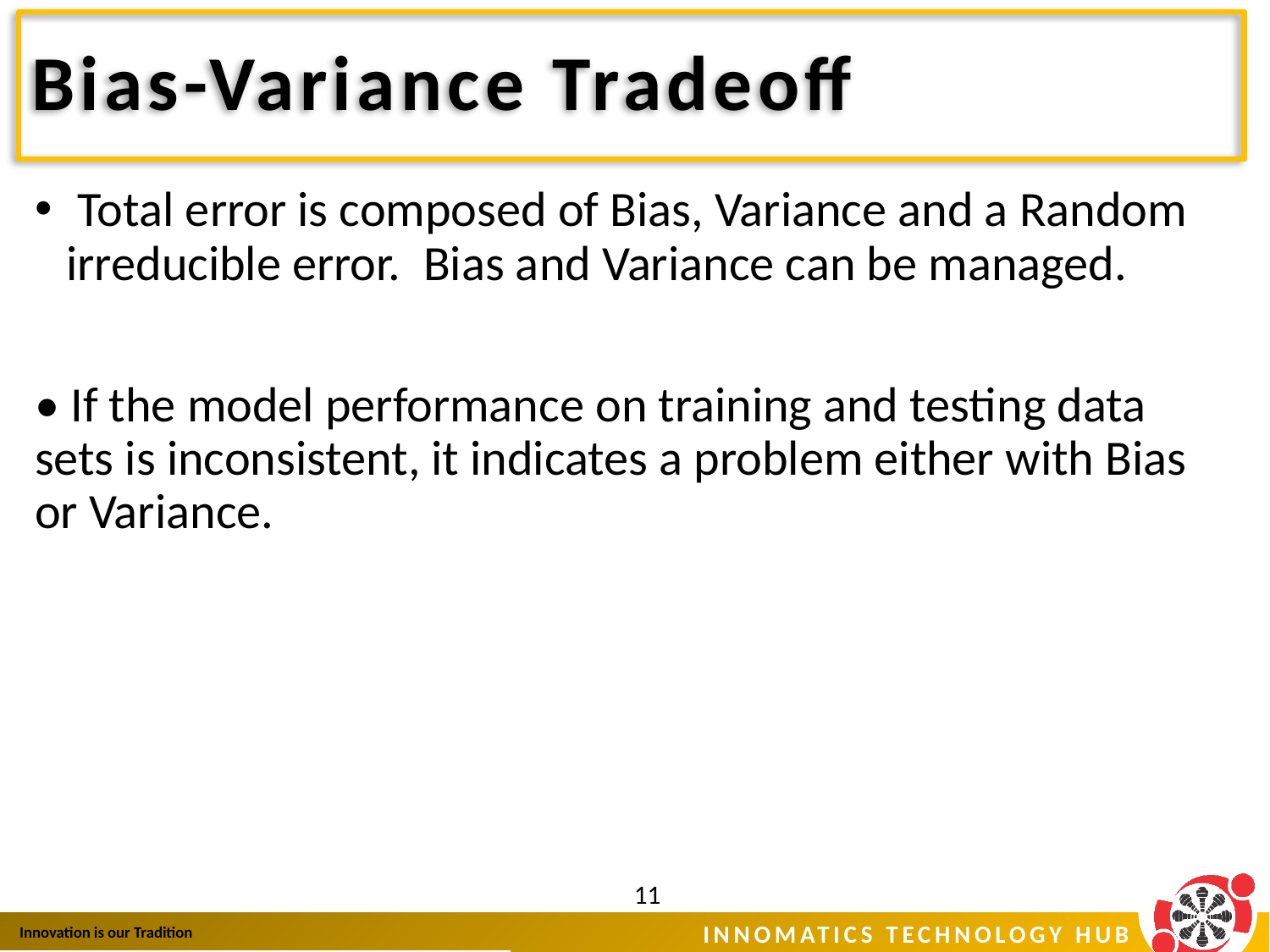

# Bias-Variance Tradeoff
 Total error is composed of Bias, Variance and a Random irreducible error.  Bias and Variance can be managed.

• If the model performance on training and testing data sets is inconsistent, it indicates a problem either with Bias or Variance.